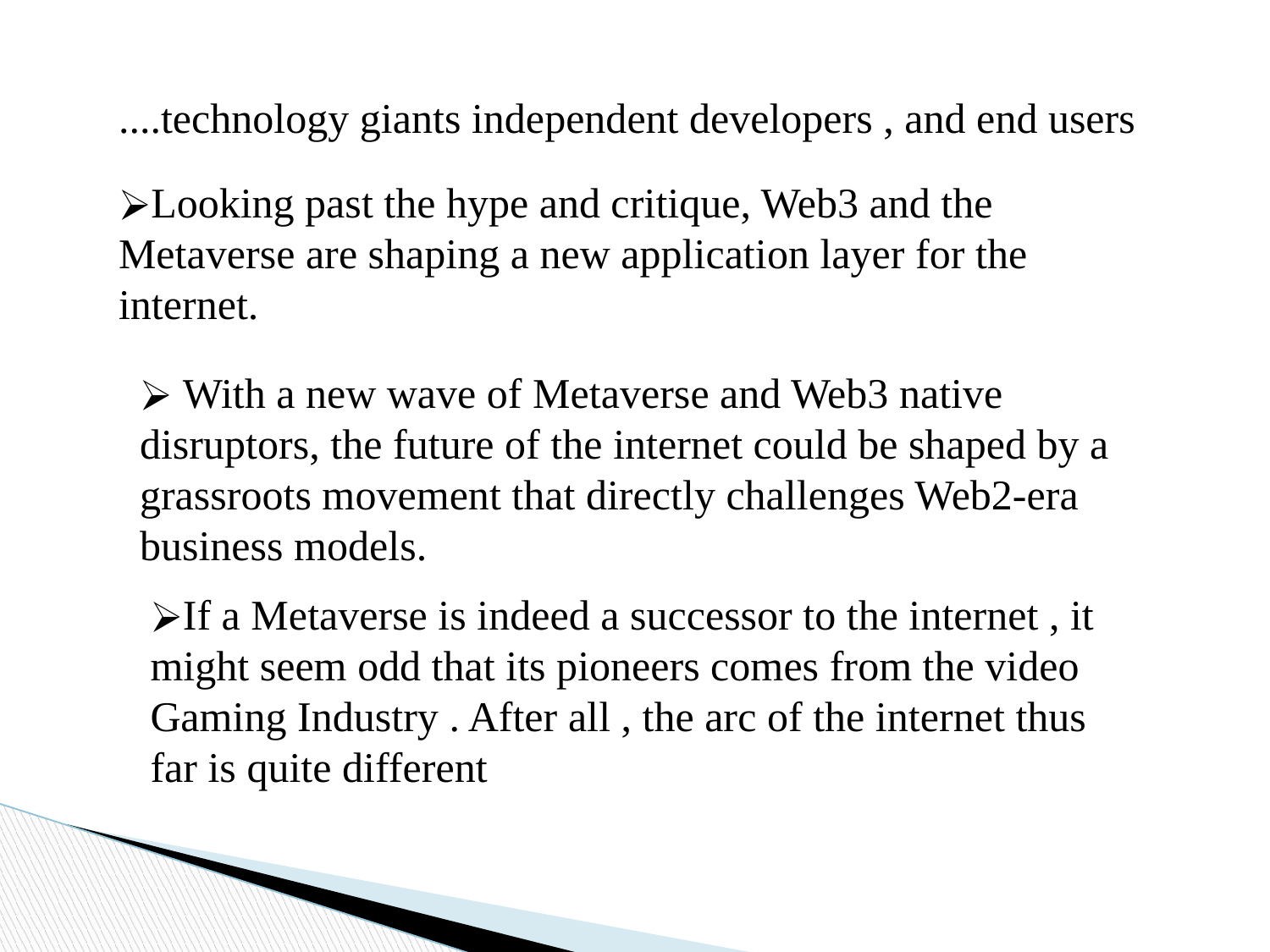

....technology giants independent developers , and end users
Looking past the hype and critique, Web3 and the Metaverse are shaping a new application layer for the internet.

 With a new wave of Metaverse and Web3 native disruptors, the future of the internet could be shaped by a grassroots movement that directly challenges Web2-era business models.
If a Metaverse is indeed a successor to the internet , it might seem odd that its pioneers comes from the video Gaming Industry . After all , the arc of the internet thus far is quite different